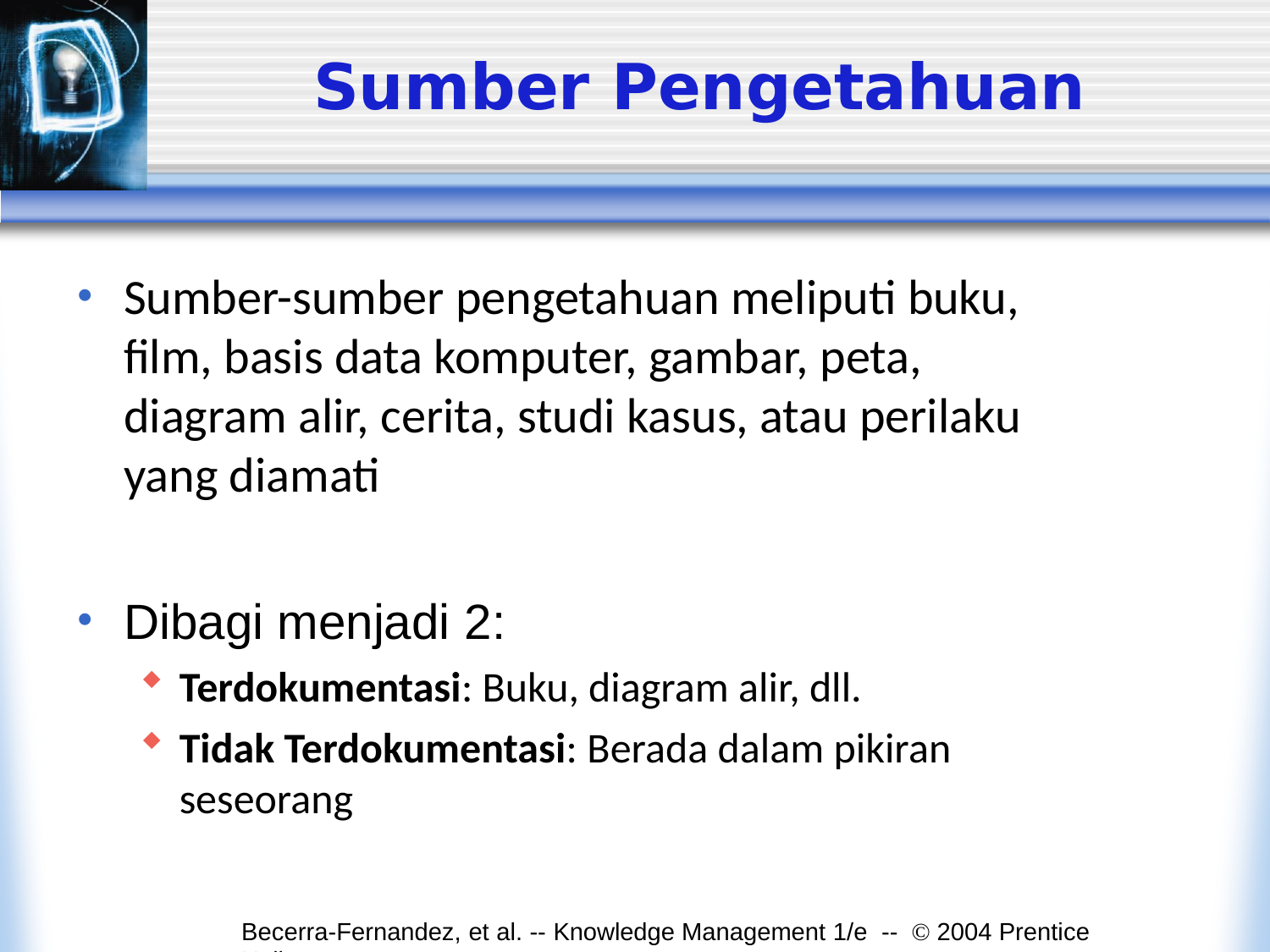

# Sumber Pengetahuan
Sumber-sumber pengetahuan meliputi buku, film, basis data komputer, gambar, peta, diagram alir, cerita, studi kasus, atau perilaku yang diamati

Dibagi menjadi 2:
Terdokumentasi: Buku, diagram alir, dll.
Tidak Terdokumentasi: Berada dalam pikiran seseorang
Becerra-Fernandez, et al. -- Knowledge Management 1/e -- © 2004 Prentice Hall